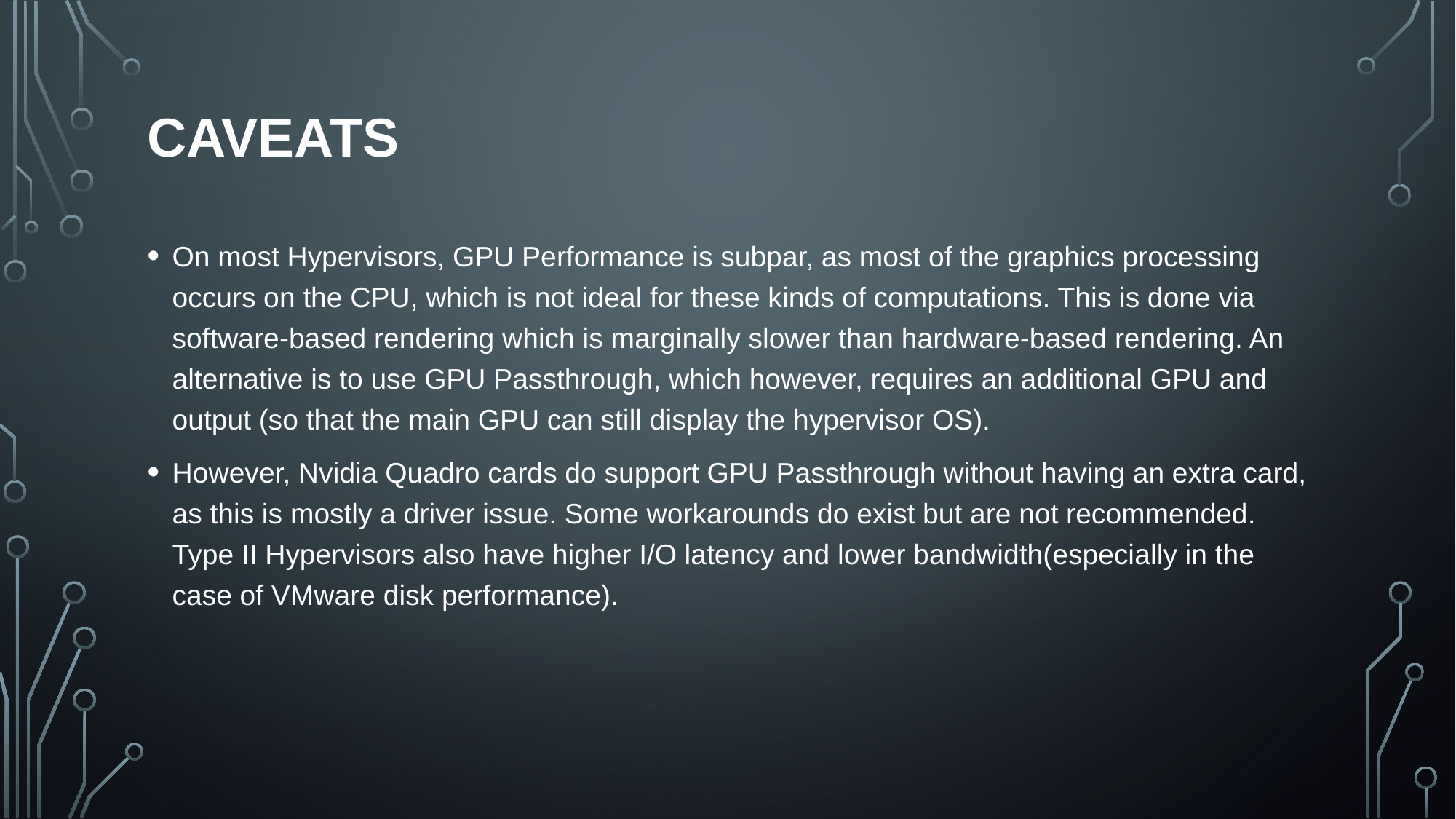

# Caveats
On most Hypervisors, GPU Performance is subpar, as most of the graphics processing occurs on the CPU, which is not ideal for these kinds of computations. This is done via software-based rendering which is marginally slower than hardware-based rendering. An alternative is to use GPU Passthrough, which however, requires an additional GPU and output (so that the main GPU can still display the hypervisor OS).
However, Nvidia Quadro cards do support GPU Passthrough without having an extra card, as this is mostly a driver issue. Some workarounds do exist but are not recommended.
Type II Hypervisors also have higher I/O latency and lower bandwidth(especially in the case of VMware disk performance).